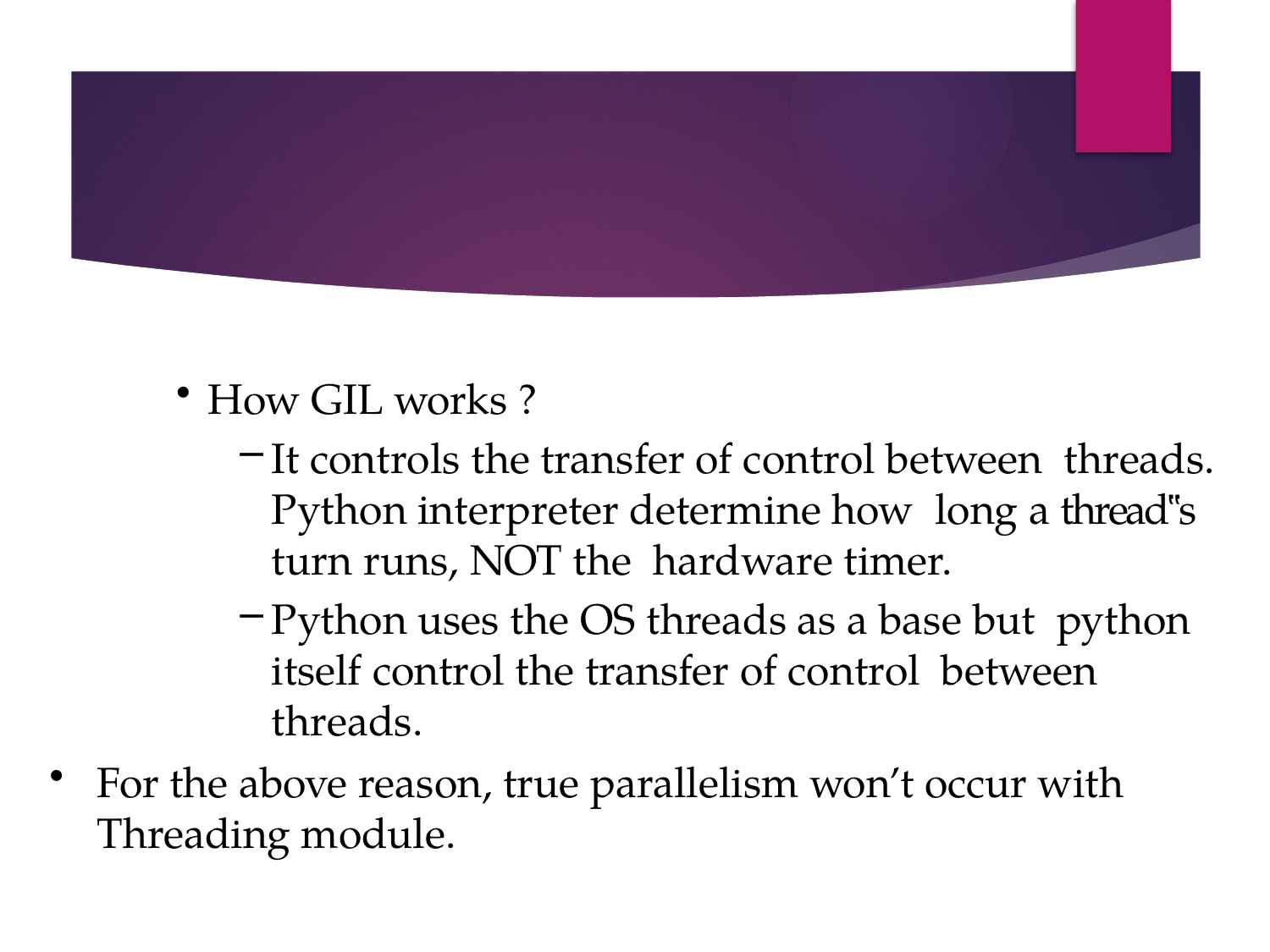

How GIL works ?
It controls the transfer of control between  threads. Python interpreter determine how  long a thread‟s turn runs, NOT the  hardware timer.
Python uses the OS threads as a base but  python itself control the transfer of control  between threads.
For the above reason, true parallelism won’t occur with Threading module.